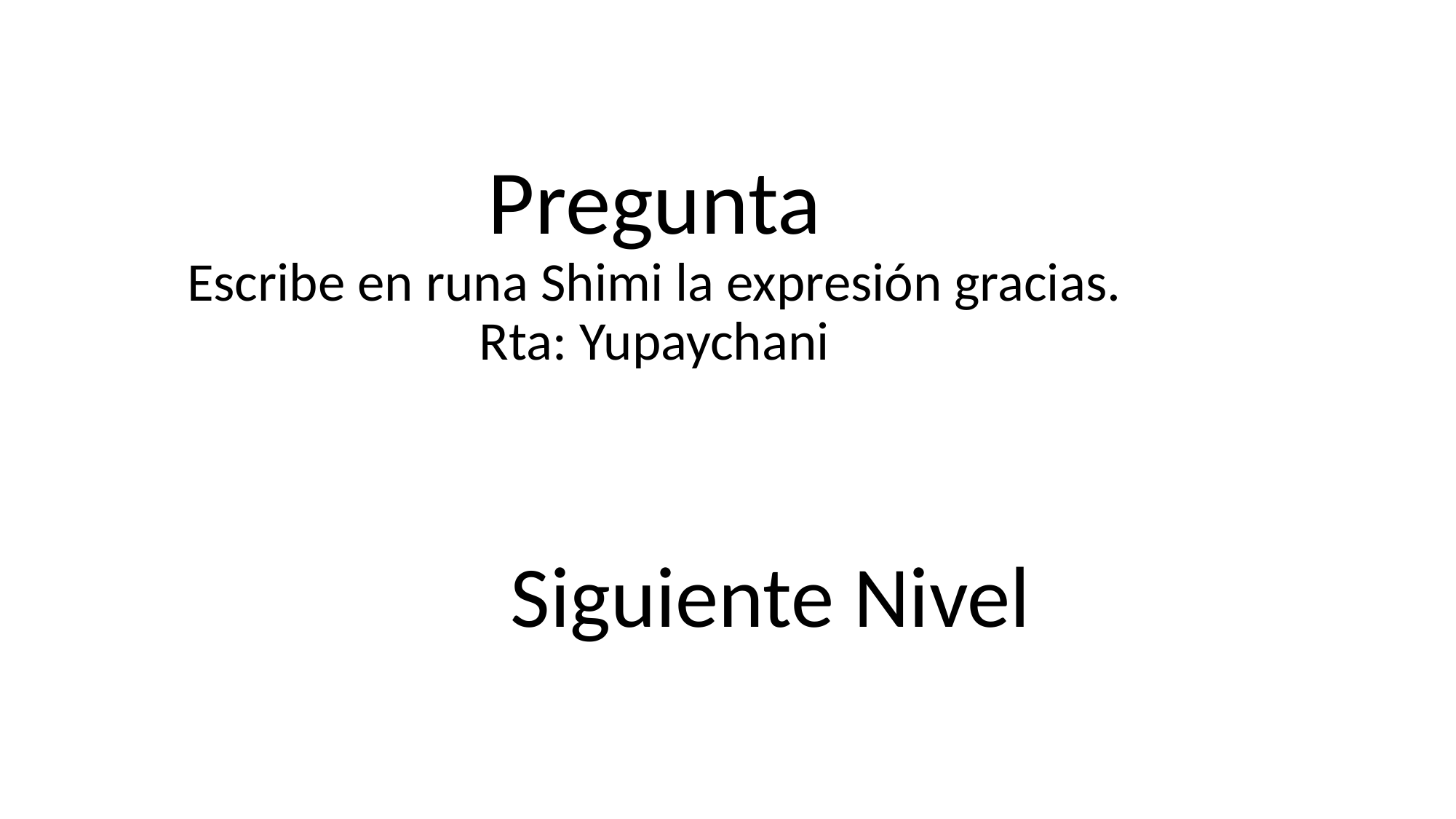

# Pregunta Escribe en runa Shimi la expresión gracias. Rta: Yupaychani
Siguiente Nivel